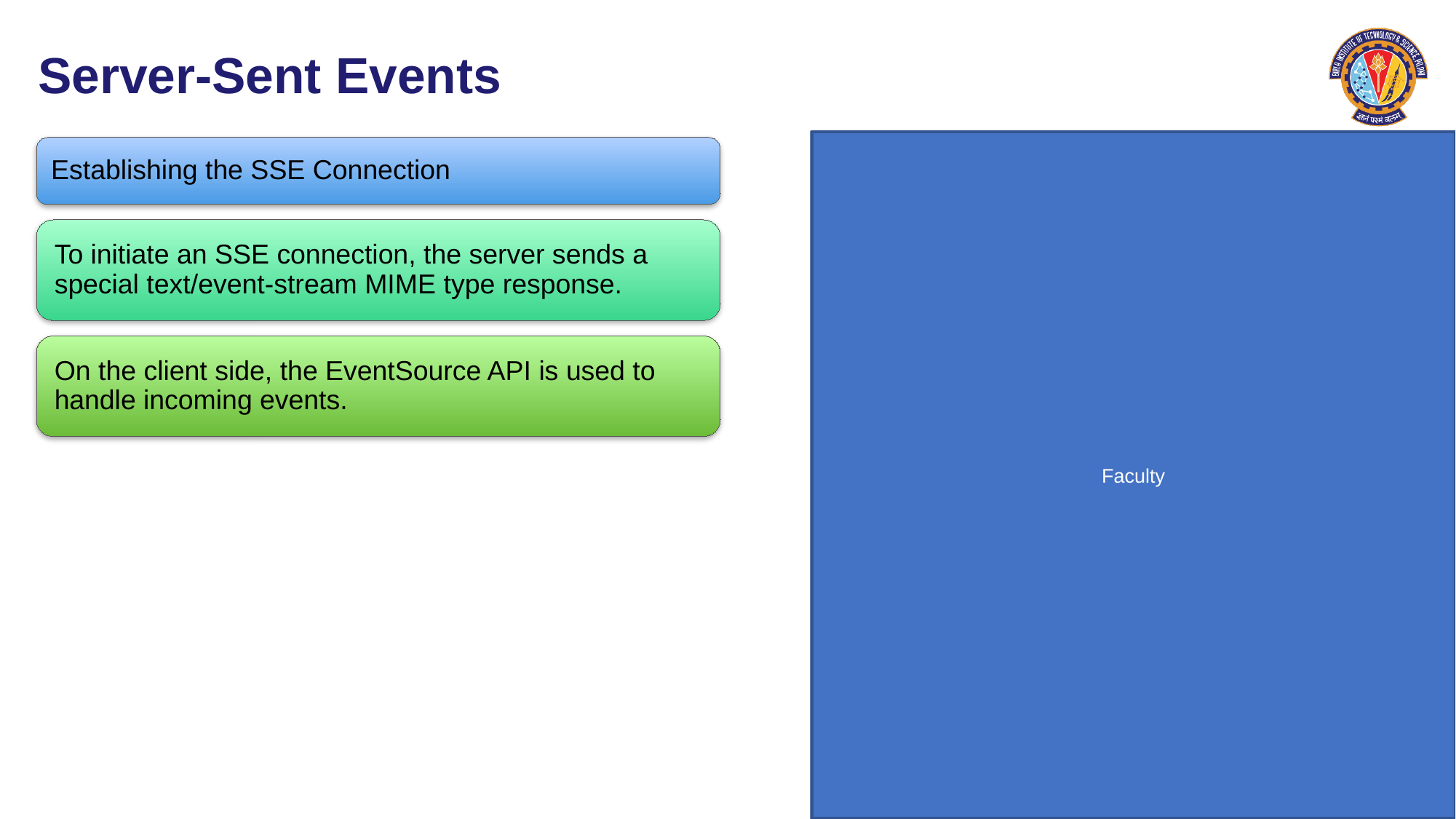

# Server-Sent Events
Establishing the SSE Connection
To initiate an SSE connection, the server sends a special text/event-stream MIME type response.
On the client side, the EventSource API is used to handle incoming events.